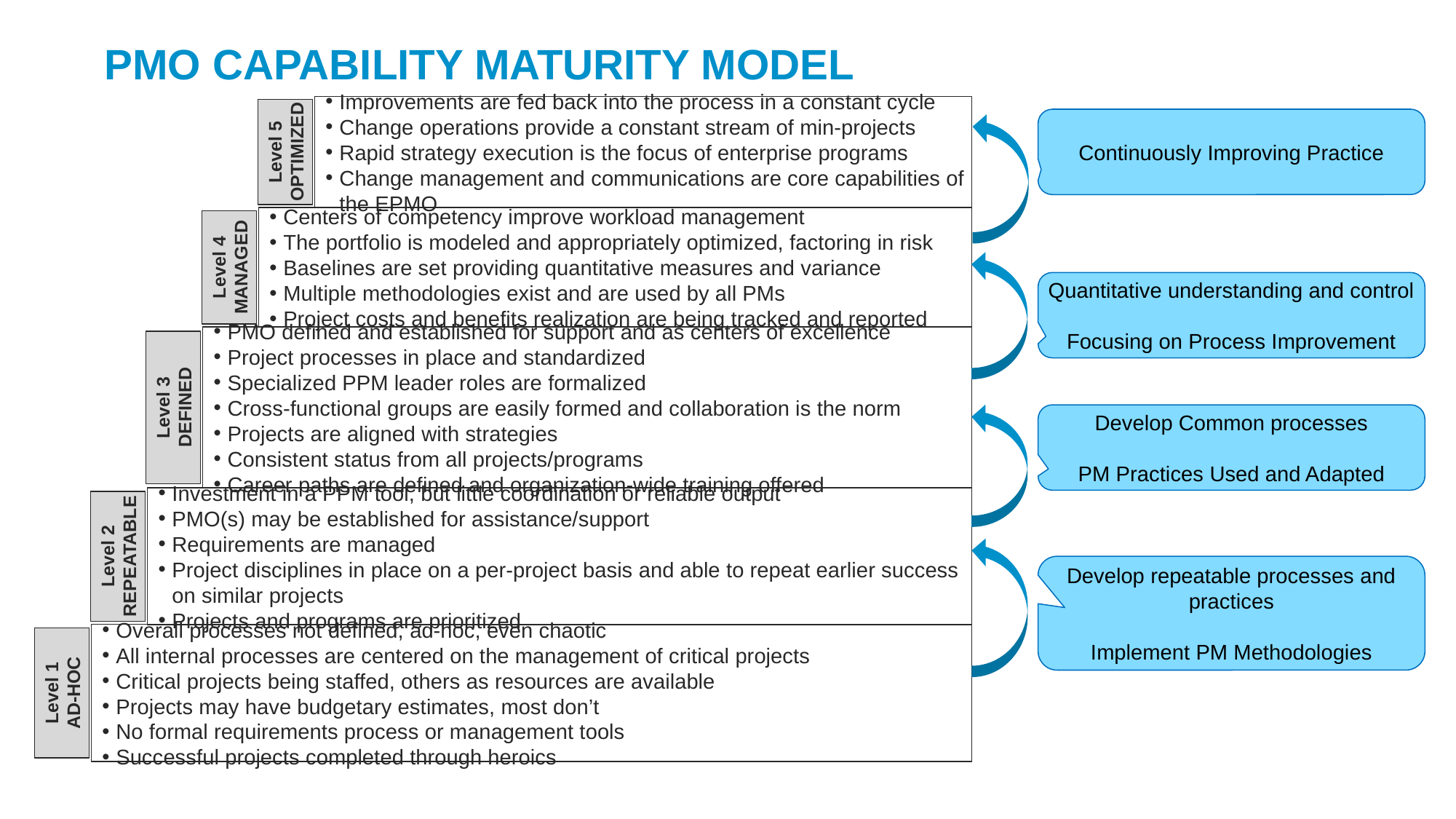

PMO CAPABILITY MATURITY MODEL
Improvements are fed back into the process in a constant cycle
Change operations provide a constant stream of min-projects
Rapid strategy execution is the focus of enterprise programs
Change management and communications are core capabilities of the EPMO
Level 5
OPTIMIZED
Centers of competency improve workload management
The portfolio is modeled and appropriately optimized, factoring in risk
Baselines are set providing quantitative measures and variance
Multiple methodologies exist and are used by all PMs
Project costs and benefits realization are being tracked and reported
Level 4
MANAGED
PMO defined and established for support and as centers of excellence
Project processes in place and standardized
Specialized PPM leader roles are formalized
Cross-functional groups are easily formed and collaboration is the norm
Projects are aligned with strategies
Consistent status from all projects/programs
Career paths are defined and organization-wide training offered
Level 3
DEFINED
Investment in a PPM tool, but little coordination or reliable output
PMO(s) may be established for assistance/support
Requirements are managed
Project disciplines in place on a per-project basis and able to repeat earlier success on similar projects
Projects and programs are prioritized
Level 2
REPEATABLE
Overall processes not defined, ad-hoc, even chaotic
All internal processes are centered on the management of critical projects
Critical projects being staffed, others as resources are available
Projects may have budgetary estimates, most don’t
No formal requirements process or management tools
Successful projects completed through heroics
Level 1
AD-HOC

Continuously Improving Practice

Quantitative understanding and control

Focusing on Process Improvement

Develop Common processes

PM Practices Used and Adapted

Develop repeatable processes and practices

Implement PM Methodologies